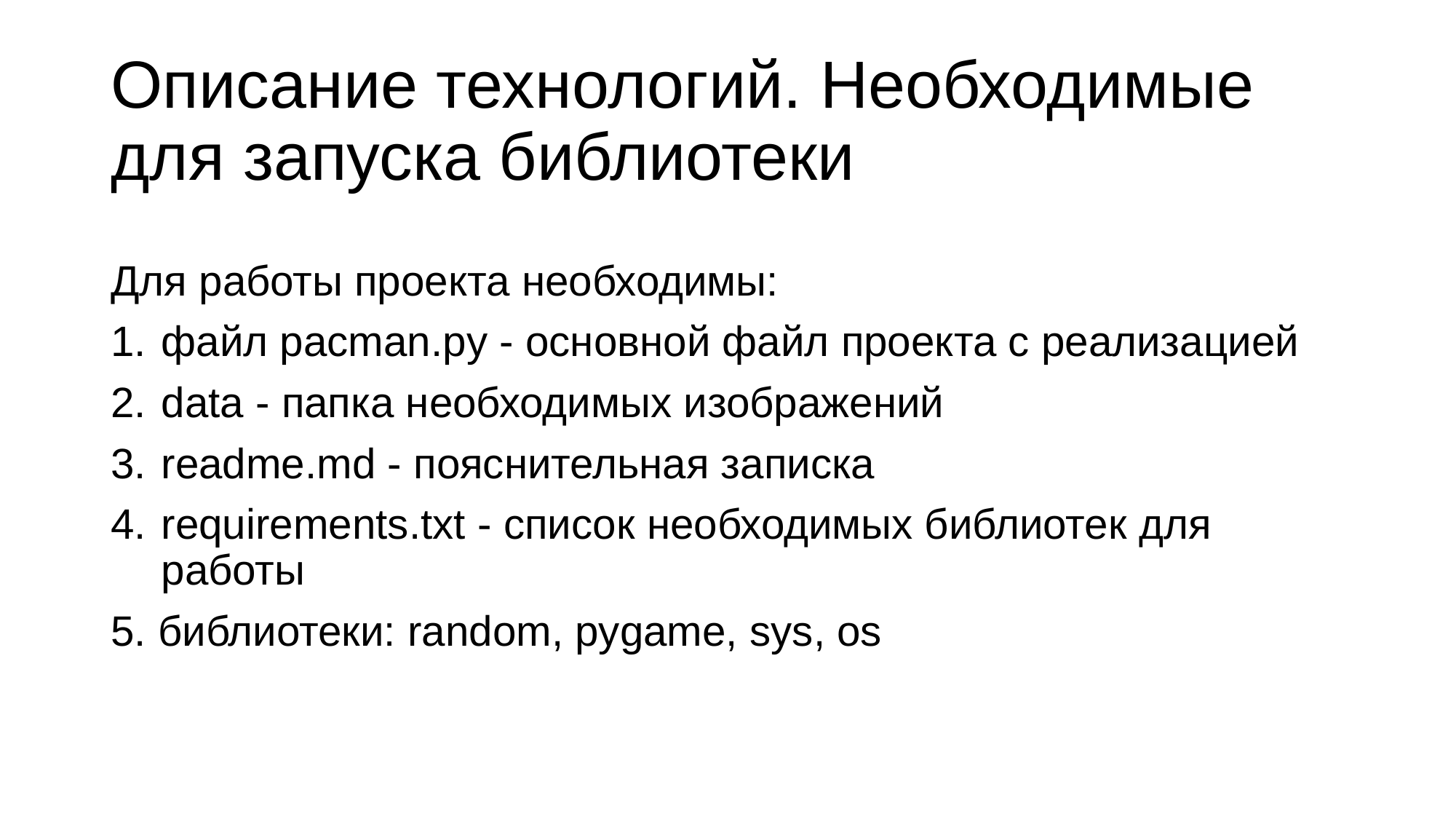

# Описание технологий. Необходимые для запуска библиотеки
Для работы проекта необходимы:
файл pacman.py - основной файл проекта с реализацией
data - папка необходимых изображений
readme.md - пояснительная записка
requirements.txt - список необходимых библиотек для работы
5. библиотеки: random, pygame, sys, os